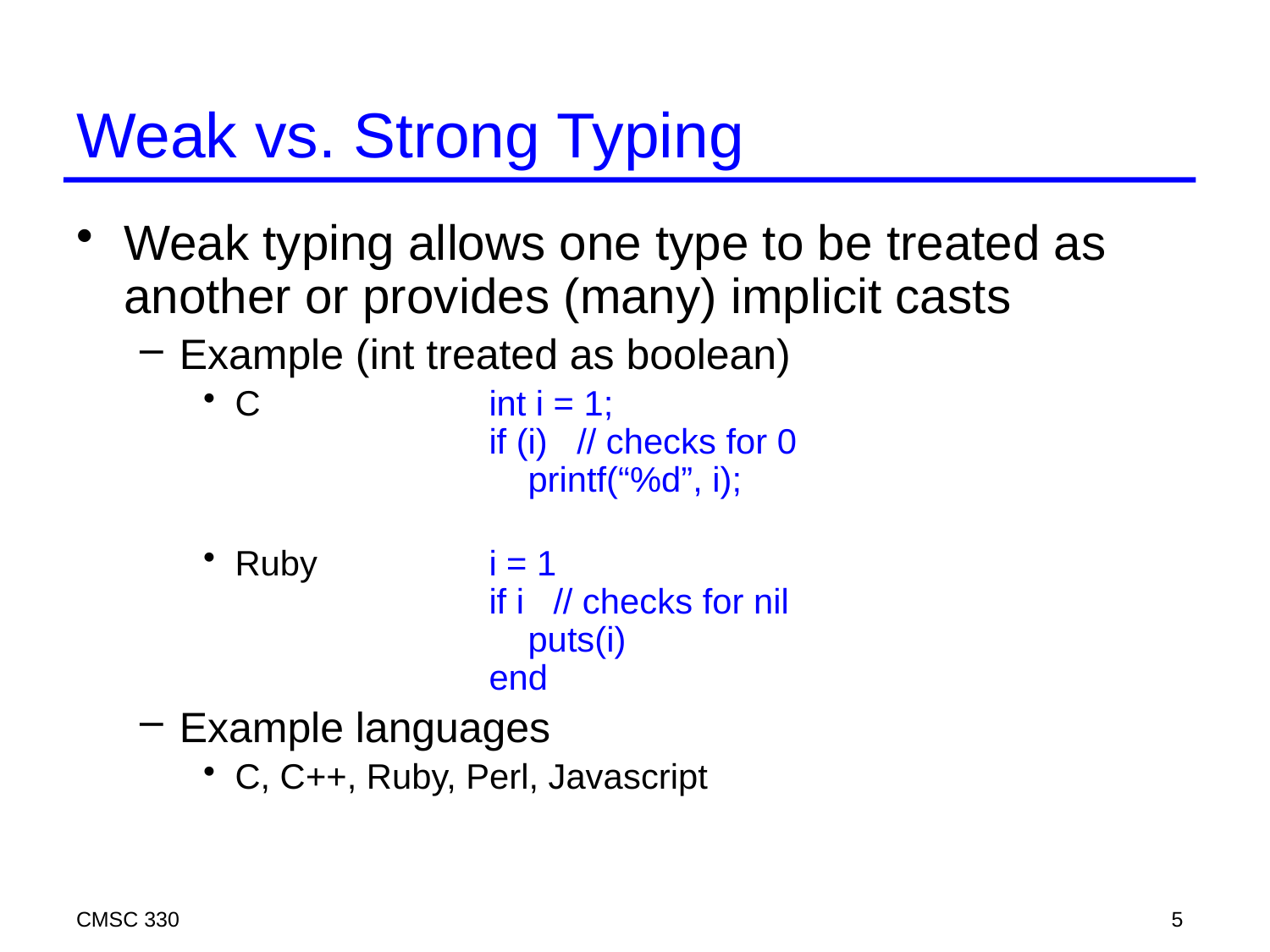

# Weak vs. Strong Typing
Weak typing allows one type to be treated as another or provides (many) implicit casts
Example (int treated as boolean)
C		int i = 1;
			if (i)   // checks for 0
			    printf(“%d”, i);

Ruby		i = 1
			if i   // checks for nil
			    puts(i)
			end
Example languages
C, C++, Ruby, Perl, Javascript
CMSC 330
5